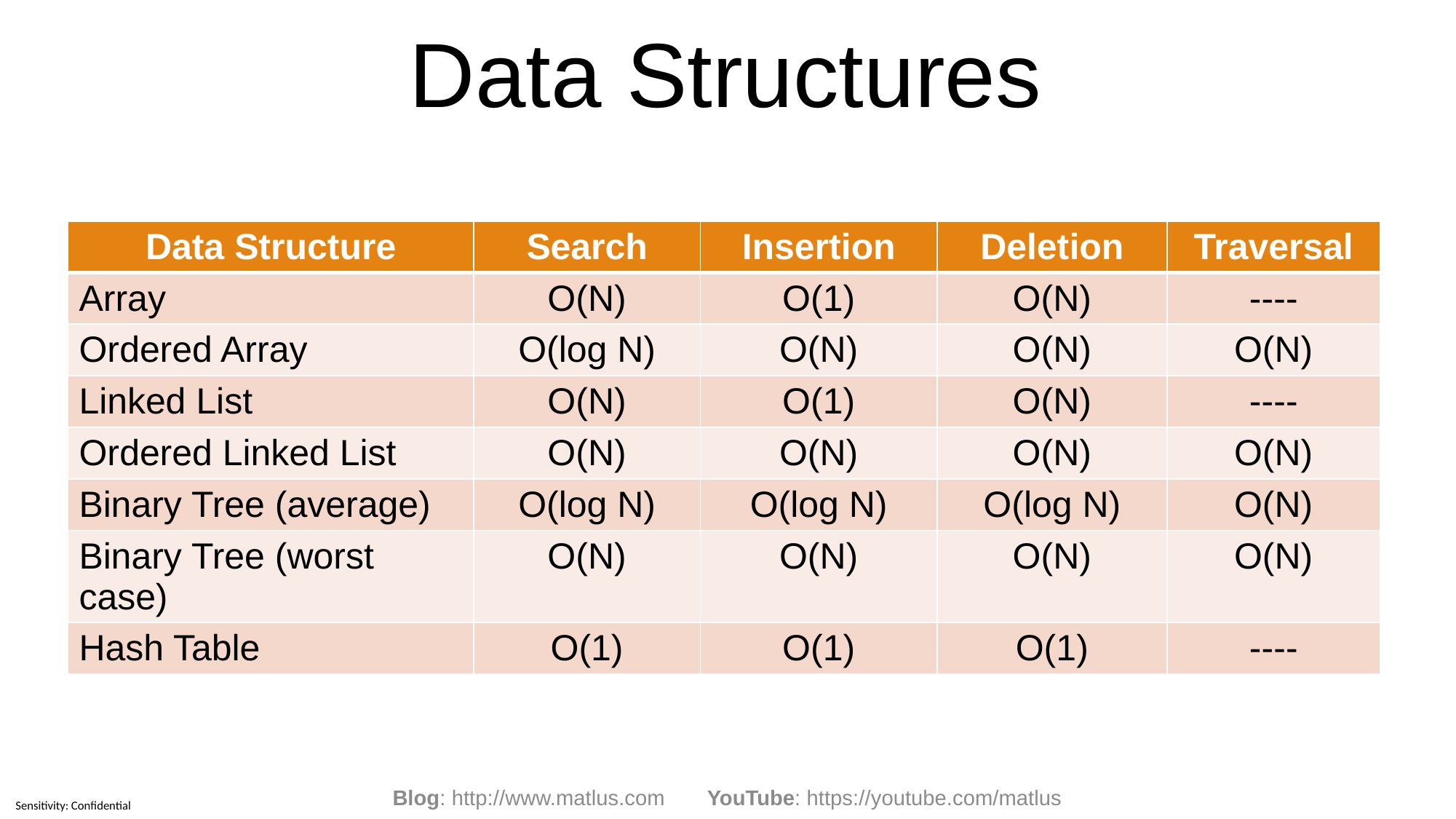

# Data Structures
| Data Structure | Search | Insertion | Deletion | Traversal |
| --- | --- | --- | --- | --- |
| Array | O(N) | O(1) | O(N) | ---- |
| Ordered Array | O(log N) | O(N) | O(N) | O(N) |
| Linked List | O(N) | O(1) | O(N) | ---- |
| Ordered Linked List | O(N) | O(N) | O(N) | O(N) |
| Binary Tree (average) | O(log N) | O(log N) | O(log N) | O(N) |
| Binary Tree (worst case) | O(N) | O(N) | O(N) | O(N) |
| Hash Table | O(1) | O(1) | O(1) | ---- |
Blog: http://www.matlus.com       YouTube: https://youtube.com/matlus